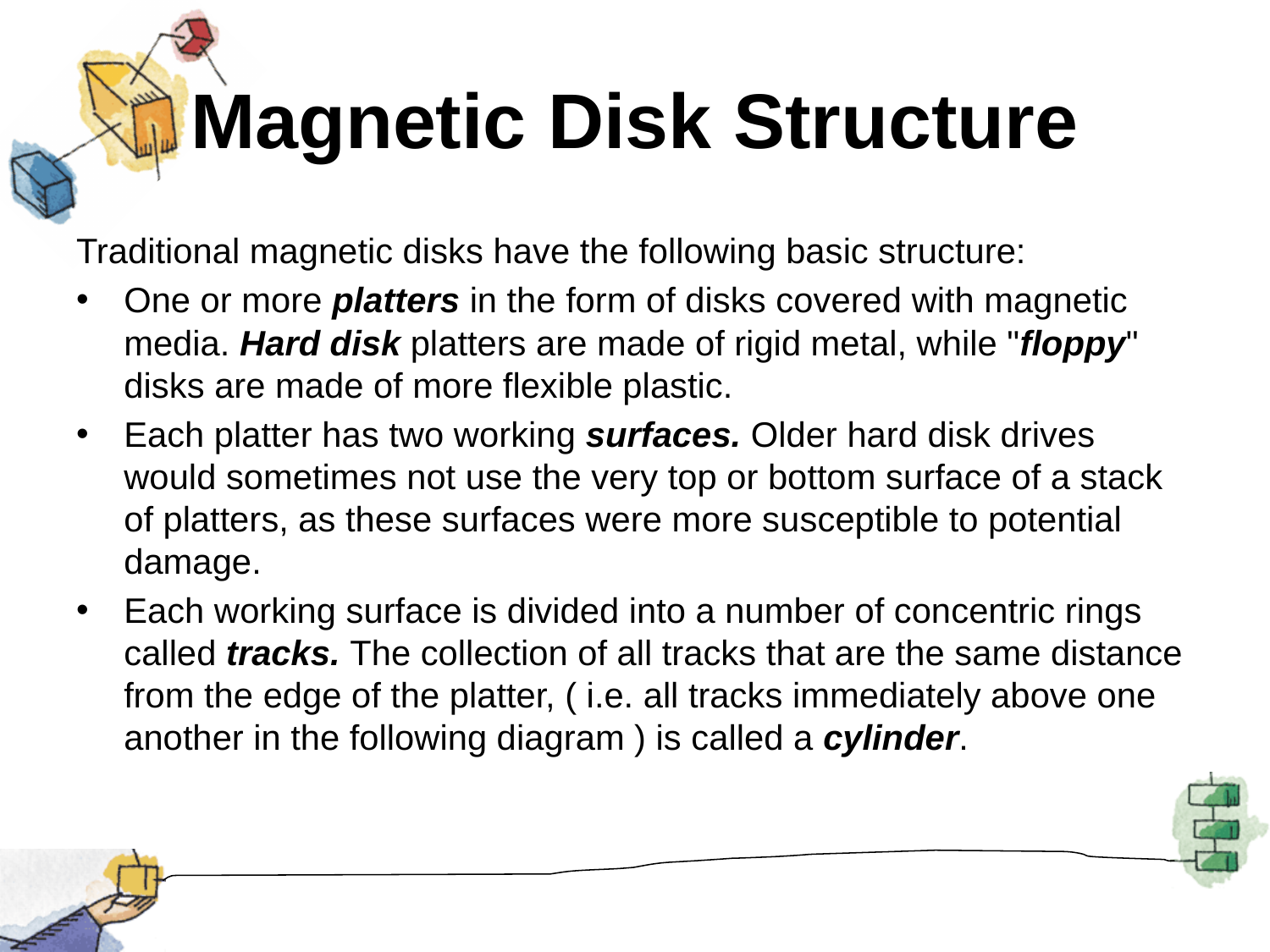

# Magnetic Disk Structure
Traditional magnetic disks have the following basic structure:
One or more platters in the form of disks covered with magnetic media. Hard disk platters are made of rigid metal, while "floppy" disks are made of more flexible plastic.
Each platter has two working surfaces. Older hard disk drives would sometimes not use the very top or bottom surface of a stack of platters, as these surfaces were more susceptible to potential damage.
Each working surface is divided into a number of concentric rings called tracks. The collection of all tracks that are the same distance from the edge of the platter, ( i.e. all tracks immediately above one another in the following diagram ) is called a cylinder.